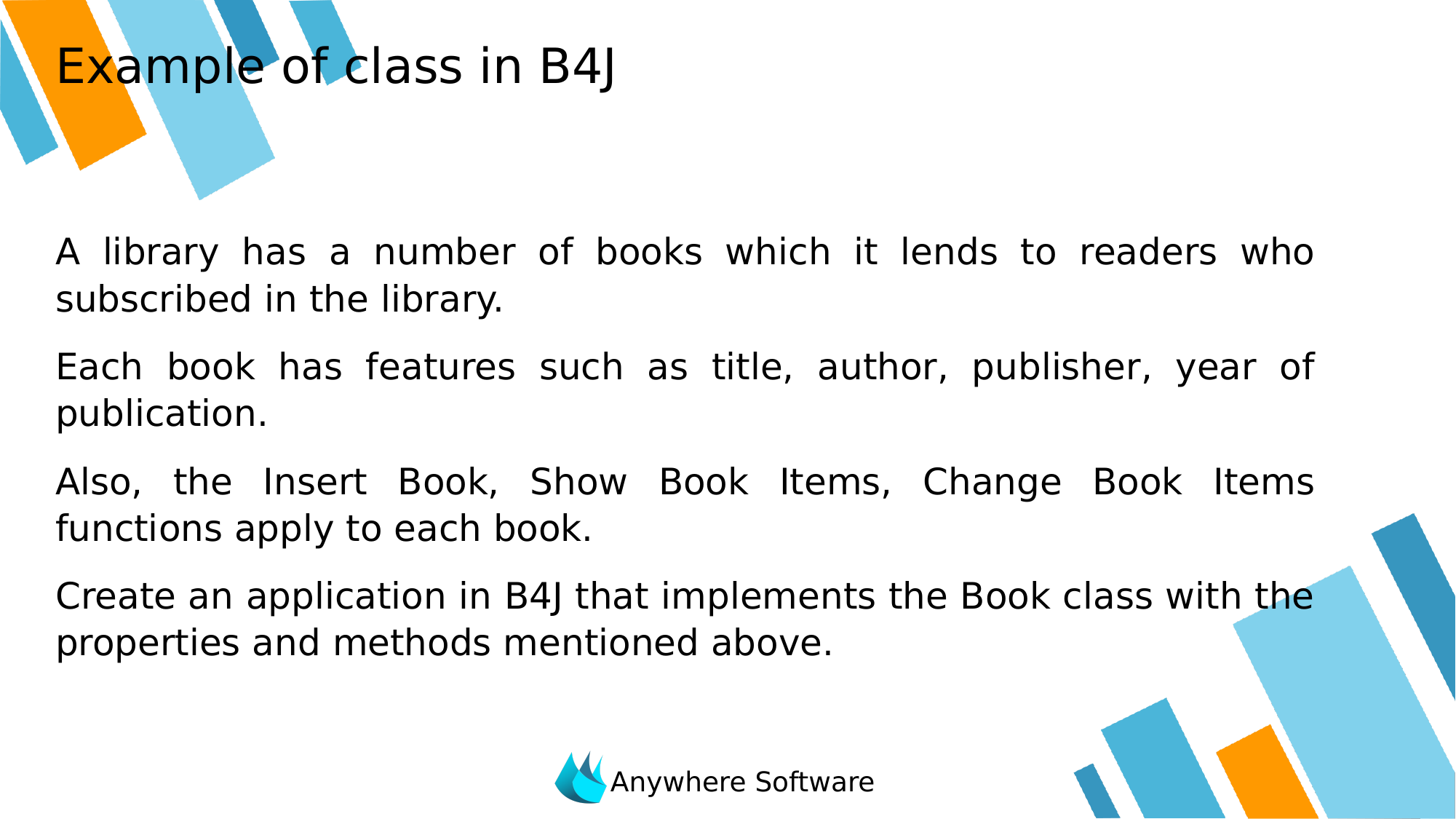

# Example of class in B4J
A library has a number of books which it lends to readers who subscribed in the library.
Each book has features such as title, author, publisher, year of publication.
Also, the Insert Book, Show Book Items, Change Book Items functions apply to each book.
Create an application in B4J that implements the Book class with the properties and methods mentioned above.